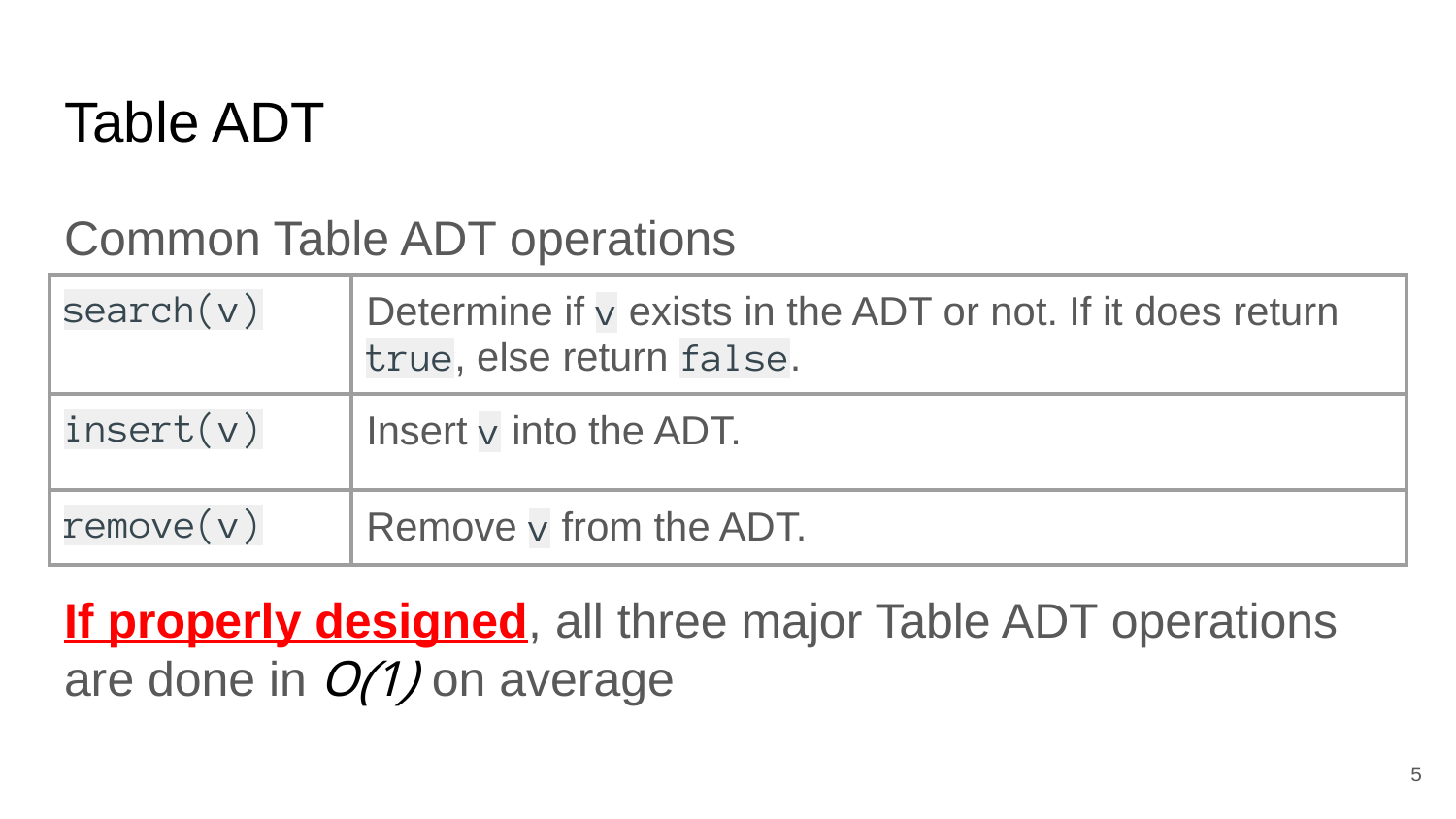

# Table ADT
Common Table ADT operations
| search(v) | Determine if v exists in the ADT or not. If it does return true, else return false. |
| --- | --- |
| insert(v) | Insert v into the ADT. |
| remove(v) | Remove v from the ADT. |
If properly designed, all three major Table ADT operations are done in O(1) on average
5